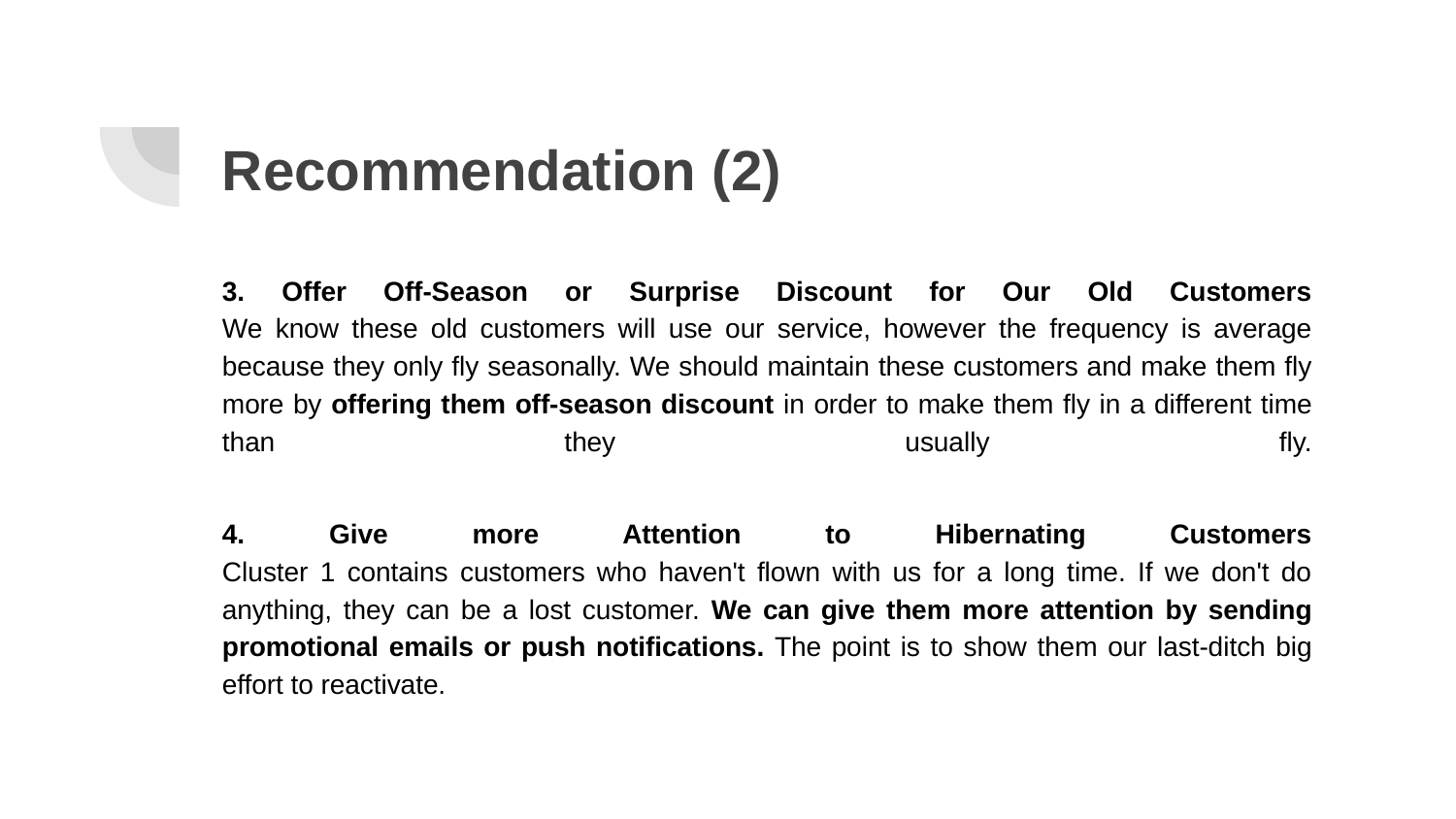

# Recommendation (2)
3. Offer Off-Season or Surprise Discount for Our Old Customers
We know these old customers will use our service, however the frequency is average because they only fly seasonally. We should maintain these customers and make them fly more by offering them off-season discount in order to make them fly in a different time than they usually fly.
4. Give more Attention to Hibernating Customers
Cluster 1 contains customers who haven't flown with us for a long time. If we don't do anything, they can be a lost customer. We can give them more attention by sending promotional emails or push notifications. The point is to show them our last-ditch big effort to reactivate.